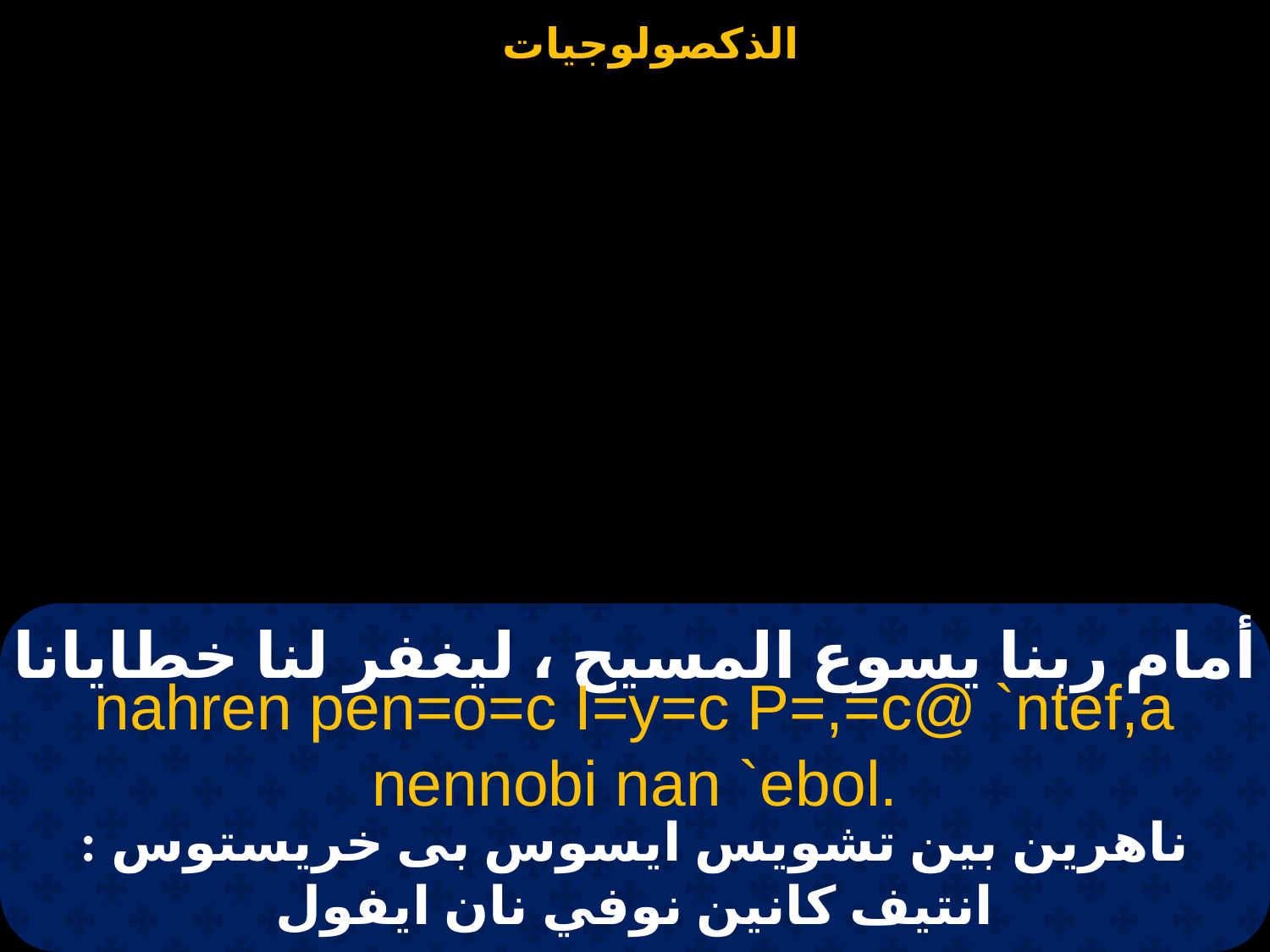

# أمام ربنا يسوع المسيح ، ليغفر لنا خطايانا
nahren pen=o=c I=y=c P=,=c@ `ntef,a nennobi nan `ebol.
ناهرين بين تشويس ايسوس بى خريستوس : انتيف كانين نوفي نان ايفول